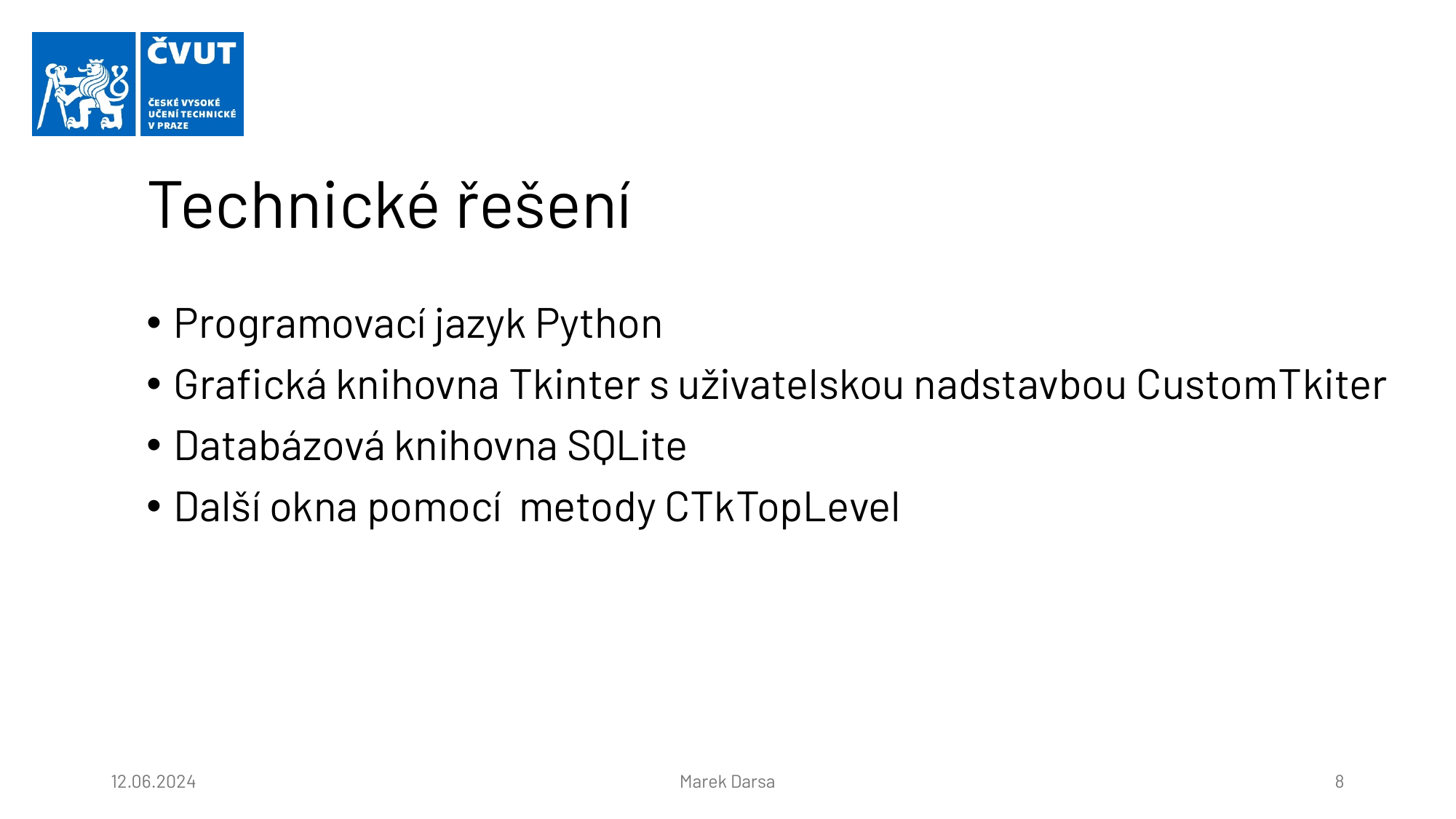

# Technické řešení
Programovací jazyk Python
Grafická knihovna Tkinter s uživatelskou nadstavbou CustomTkiter
Databázová knihovna SQLite
Další okna pomocí  metody CTkTopLevel
12.06.2024
Marek Darsa
8